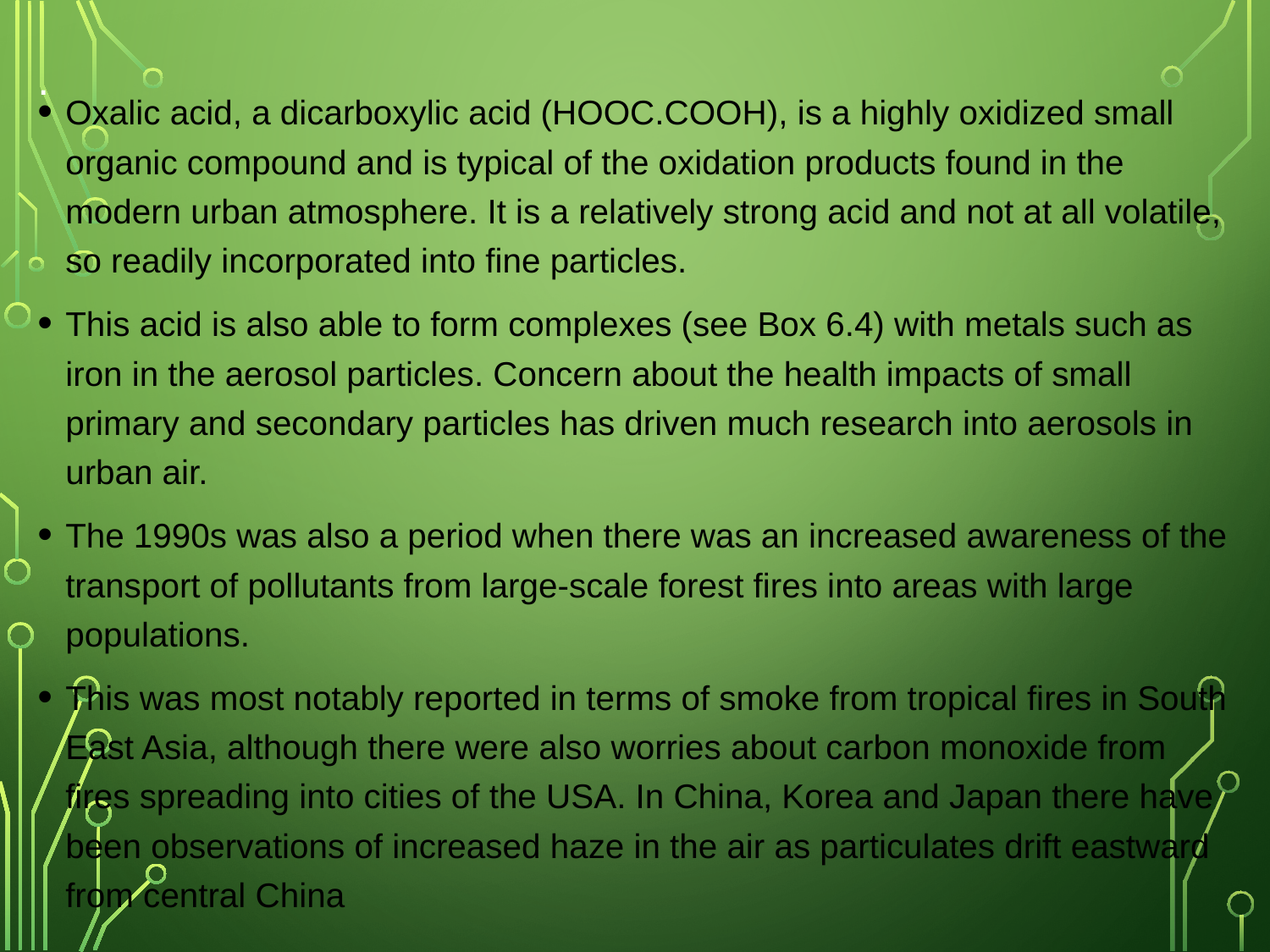

# .
Oxalic acid, a dicarboxylic acid (HOOC.COOH), is a highly oxidized small organic compound and is typical of the oxidation products found in the modern urban atmosphere. It is a relatively strong acid and not at all volatile, so readily incorporated into fine particles.
This acid is also able to form complexes (see Box 6.4) with metals such as iron in the aerosol particles. Concern about the health impacts of small primary and secondary particles has driven much research into aerosols in urban air.
The 1990s was also a period when there was an increased awareness of the transport of pollutants from large-scale forest fires into areas with large populations.
This was most notably reported in terms of smoke from tropical fires in South East Asia, although there were also worries about carbon monoxide from fires spreading into cities of the USA. In China, Korea and Japan there have been observations of increased haze in the air as particulates drift eastward from central China